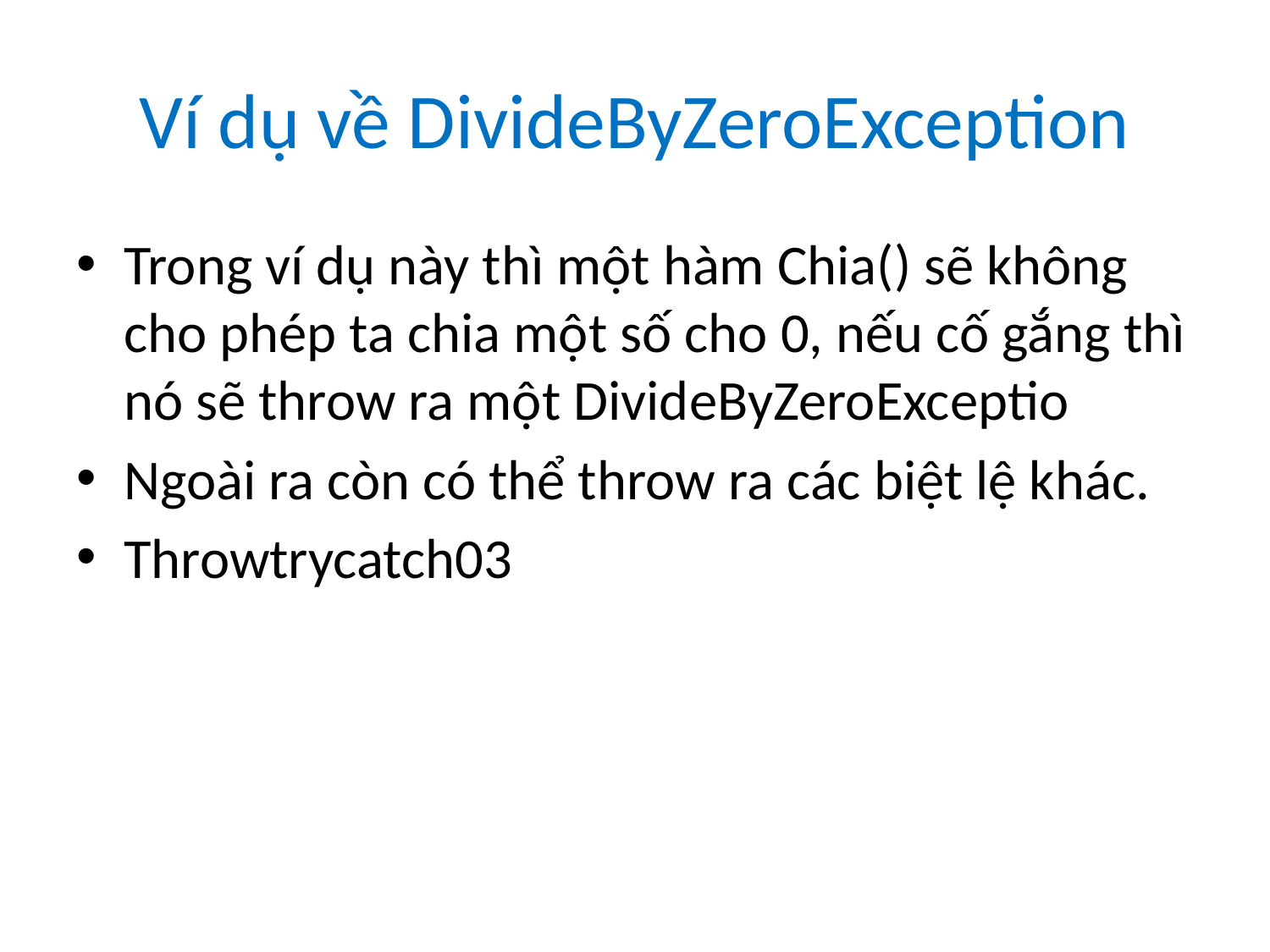

# Ví dụ về DivideByZeroException
Trong ví dụ này thì một hàm Chia() sẽ không cho phép ta chia một số cho 0, nếu cố gắng thì nó sẽ throw ra một DivideByZeroExceptio
Ngoài ra còn có thể throw ra các biệt lệ khác.
Throwtrycatch03